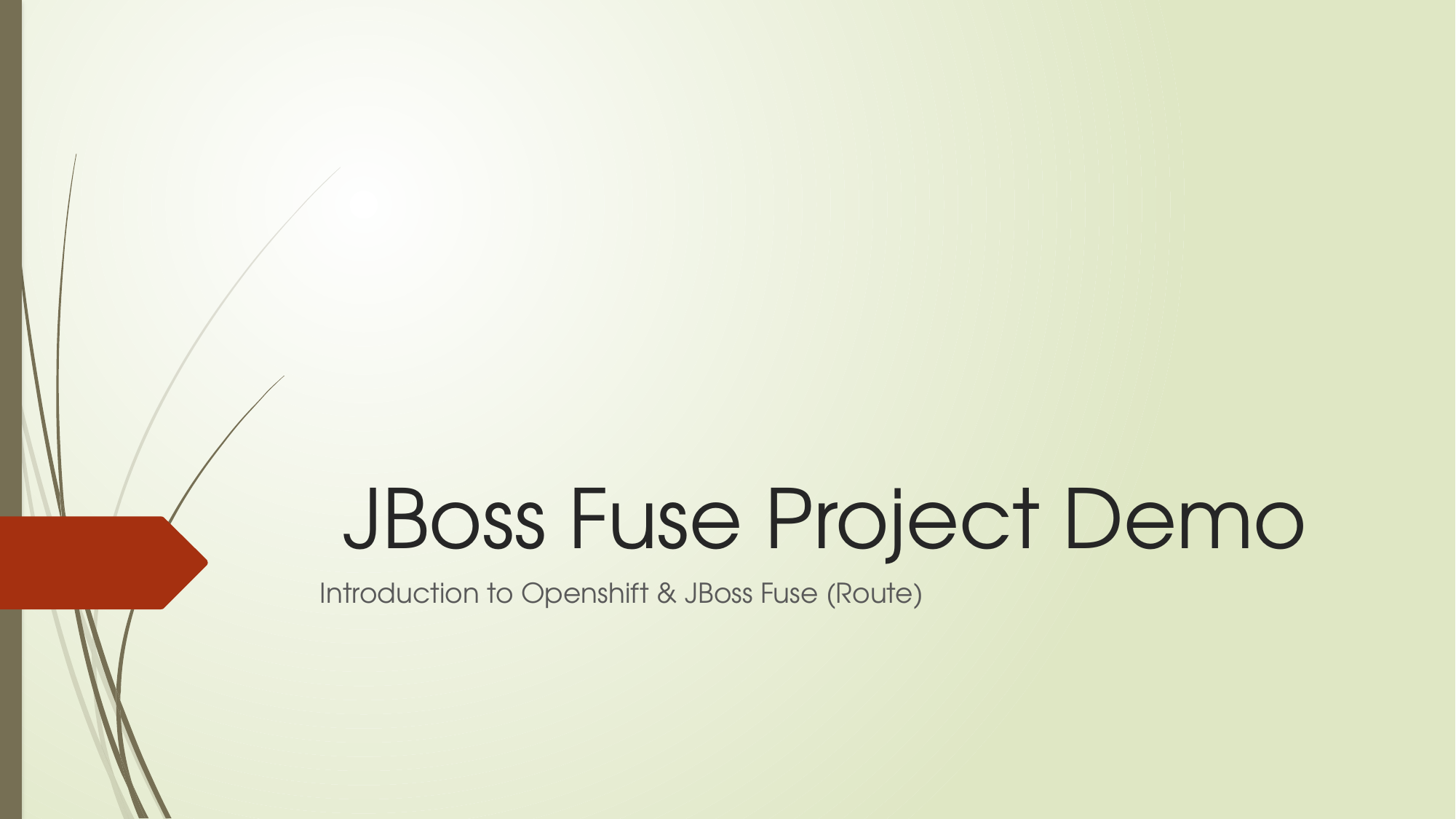

# JBoss Fuse Project Demo
Introduction to Openshift & JBoss Fuse (Route)